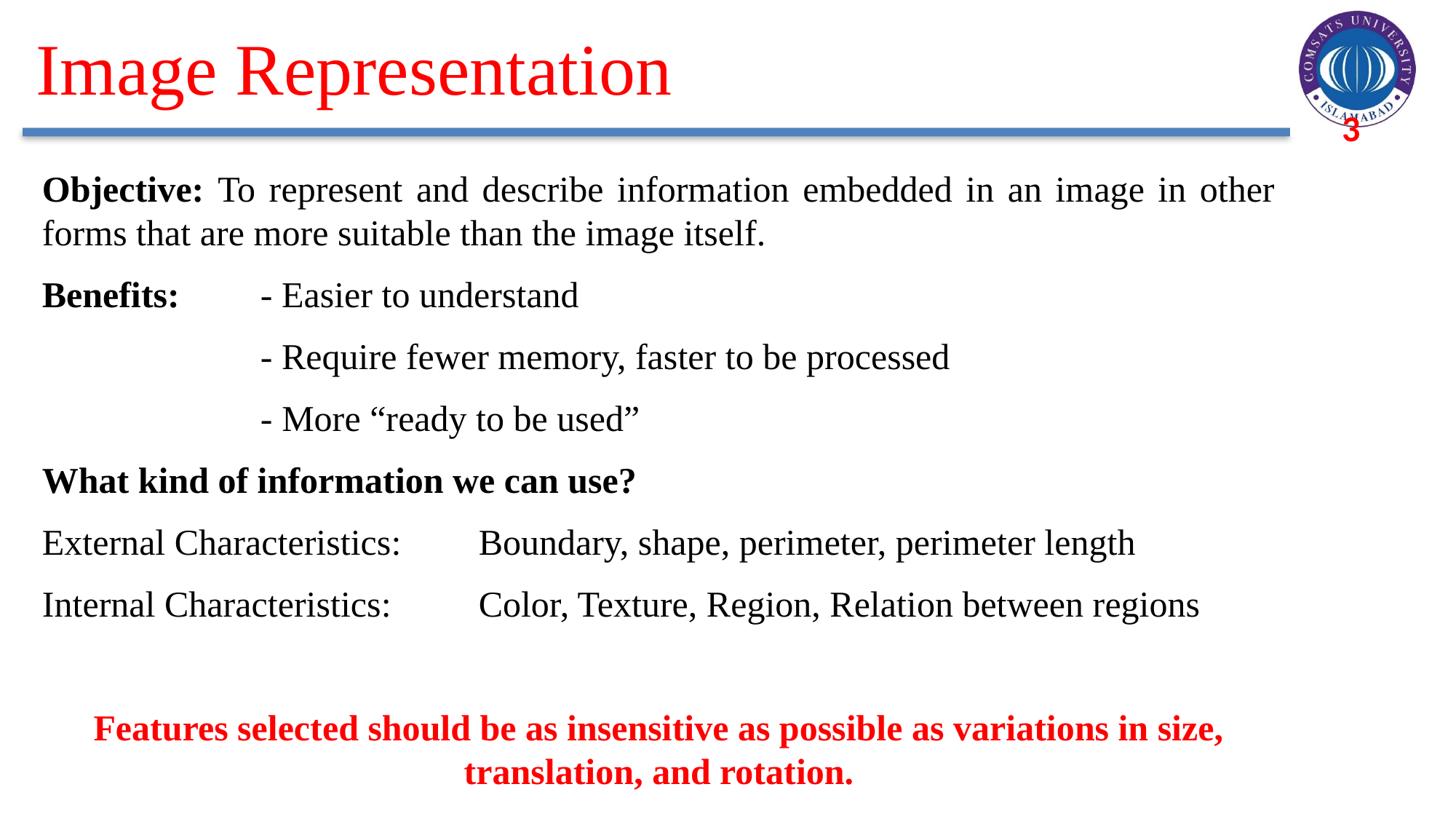

Image Representation
Objective: To represent and describe information embedded in an image in other forms that are more suitable than the image itself.
Benefits:	- Easier to understand
		- Require fewer memory, faster to be processed
		- More “ready to be used”
What kind of information we can use?
External Characteristics:	Boundary, shape, perimeter, perimeter length
Internal Characteristics: 	Color, Texture, Region, Relation between regions

Features selected should be as insensitive as possible as variations in size, translation, and rotation.